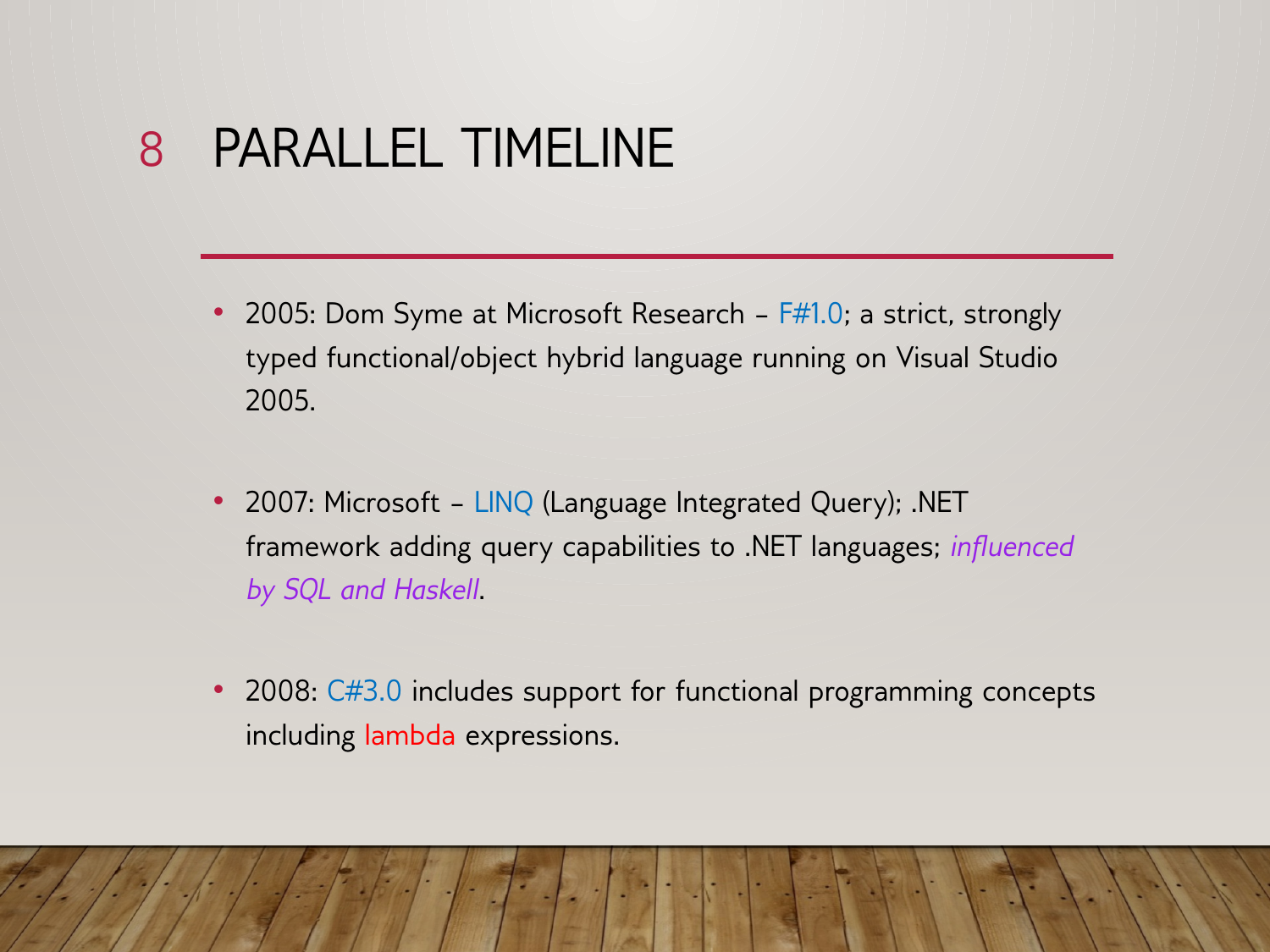

8
# Parallel Timeline
2005: Dom Syme at Microsoft Research – F#1.0; a strict, strongly typed functional/object hybrid language running on Visual Studio 2005.

2007: Microsoft – LINQ (Language Integrated Query); .NET framework adding query capabilities to .NET languages; influenced by SQL and Haskell.

2008: C#3.0 includes support for functional programming concepts including lambda expressions.